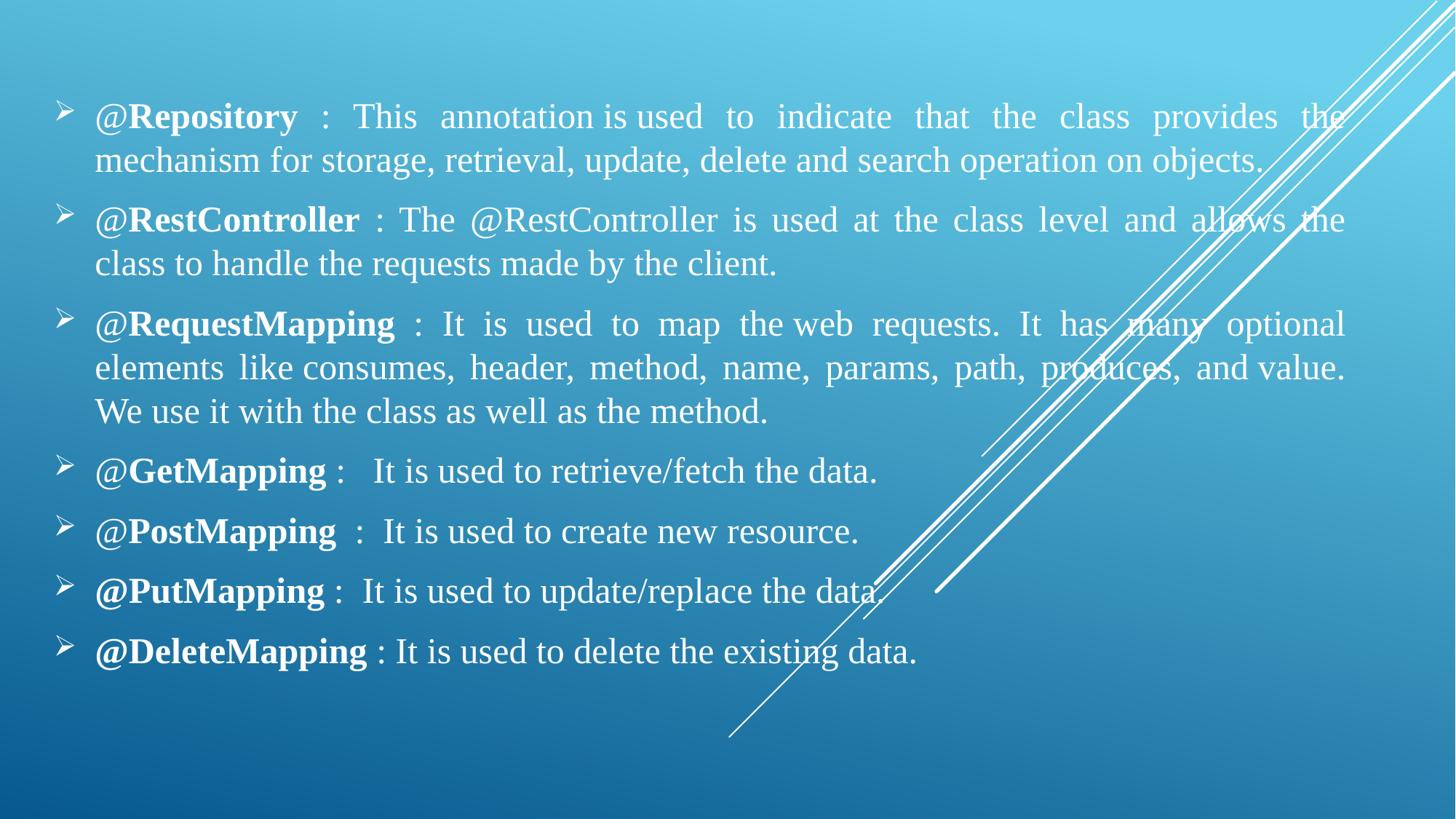

@Repository : This annotation is used to indicate that the class provides the mechanism for storage, retrieval, update, delete and search operation on objects.
@RestController : The @RestController is used at the class level and allows the class to handle the requests made by the client.
@RequestMapping : It is used to map the web requests. It has many optional elements like consumes, header, method, name, params, path, produces, and value. We use it with the class as well as the method.
@GetMapping :   It is used to retrieve/fetch the data.
@PostMapping  :  It is used to create new resource.
@PutMapping :  It is used to update/replace the data.
@DeleteMapping : It is used to delete the existing data.